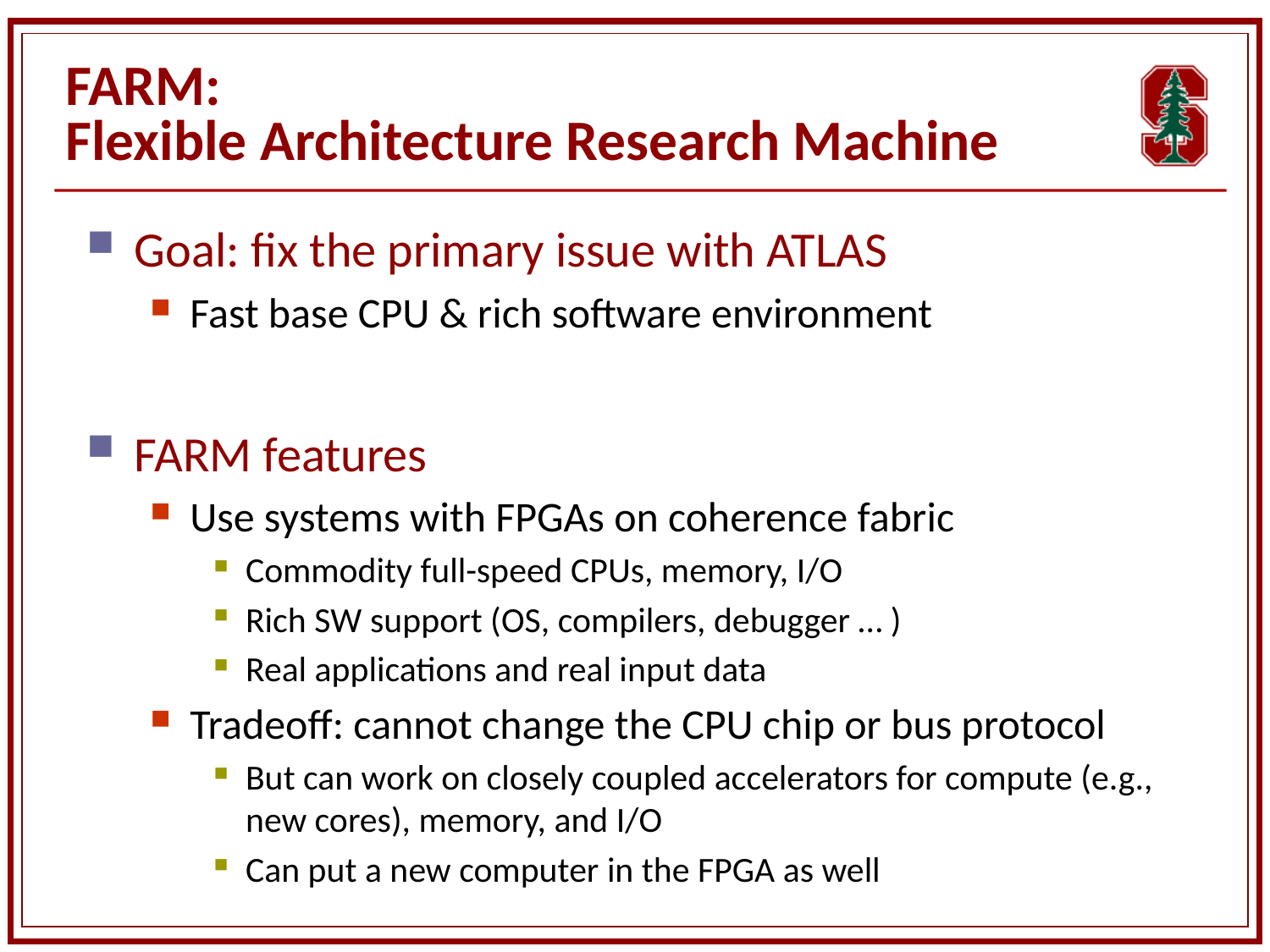

# FARM: Flexible Architecture Research Machine
Goal: fix the primary issue with ATLAS
Fast base CPU & rich software environment

FARM features
Use systems with FPGAs on coherence fabric
Commodity full-speed CPUs, memory, I/O
Rich SW support (OS, compilers, debugger … )
Real applications and real input data
Tradeoff: cannot change the CPU chip or bus protocol
But can work on closely coupled accelerators for compute (e.g., new cores), memory, and I/O
Can put a new computer in the FPGA as well